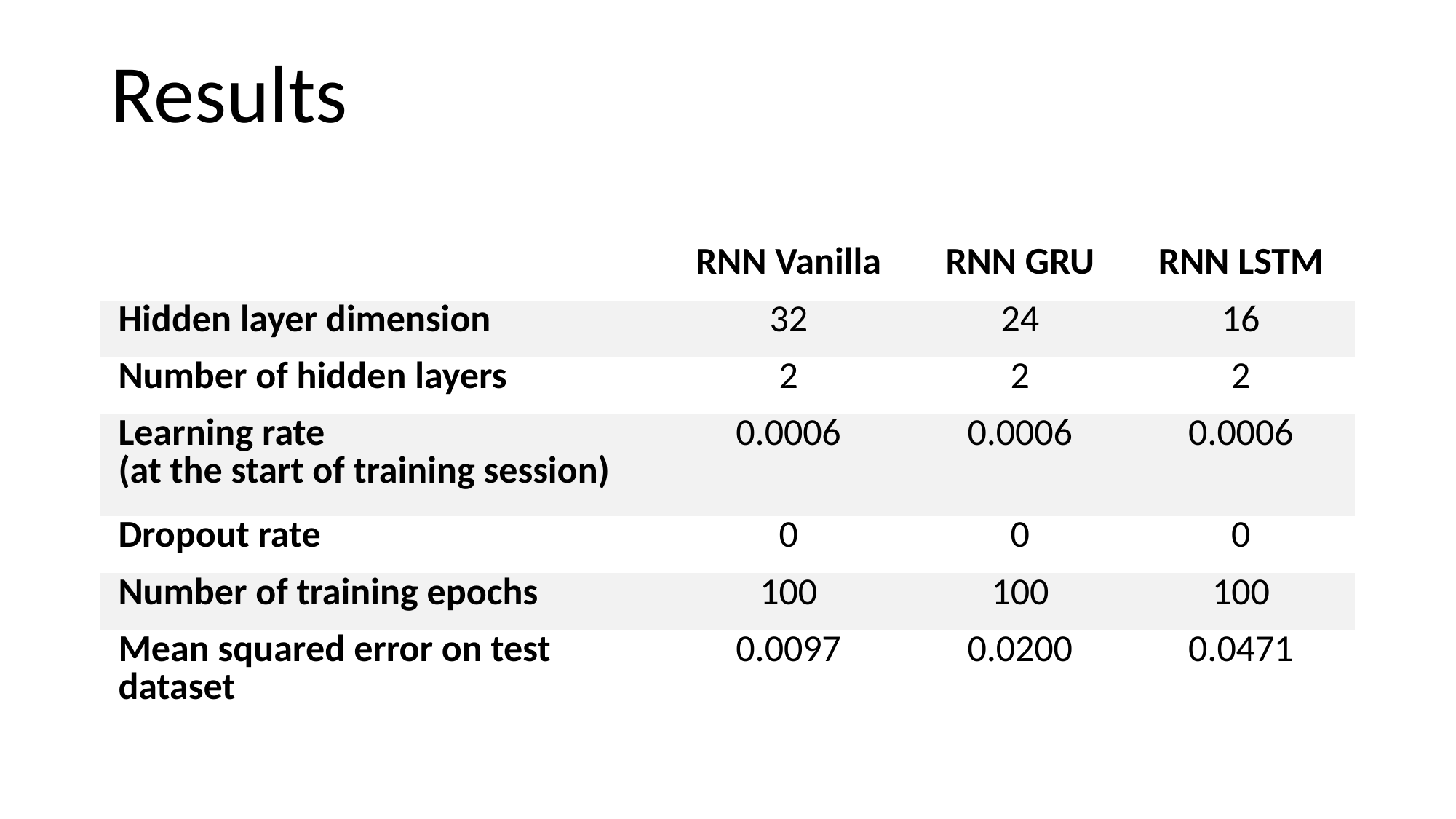

# Results
|  | RNN Vanilla | RNN GRU | RNN LSTM |
| --- | --- | --- | --- |
| Hidden layer dimension | 32 | 24 | 16 |
| Number of hidden layers | 2 | 2 | 2 |
| Learning rate (at the start of training session) | 0.0006 | 0.0006 | 0.0006 |
| Dropout rate | 0 | 0 | 0 |
| Number of training epochs | 100 | 100 | 100 |
| Mean squared error on test dataset | 0.0097 | 0.0200 | 0.0471 |